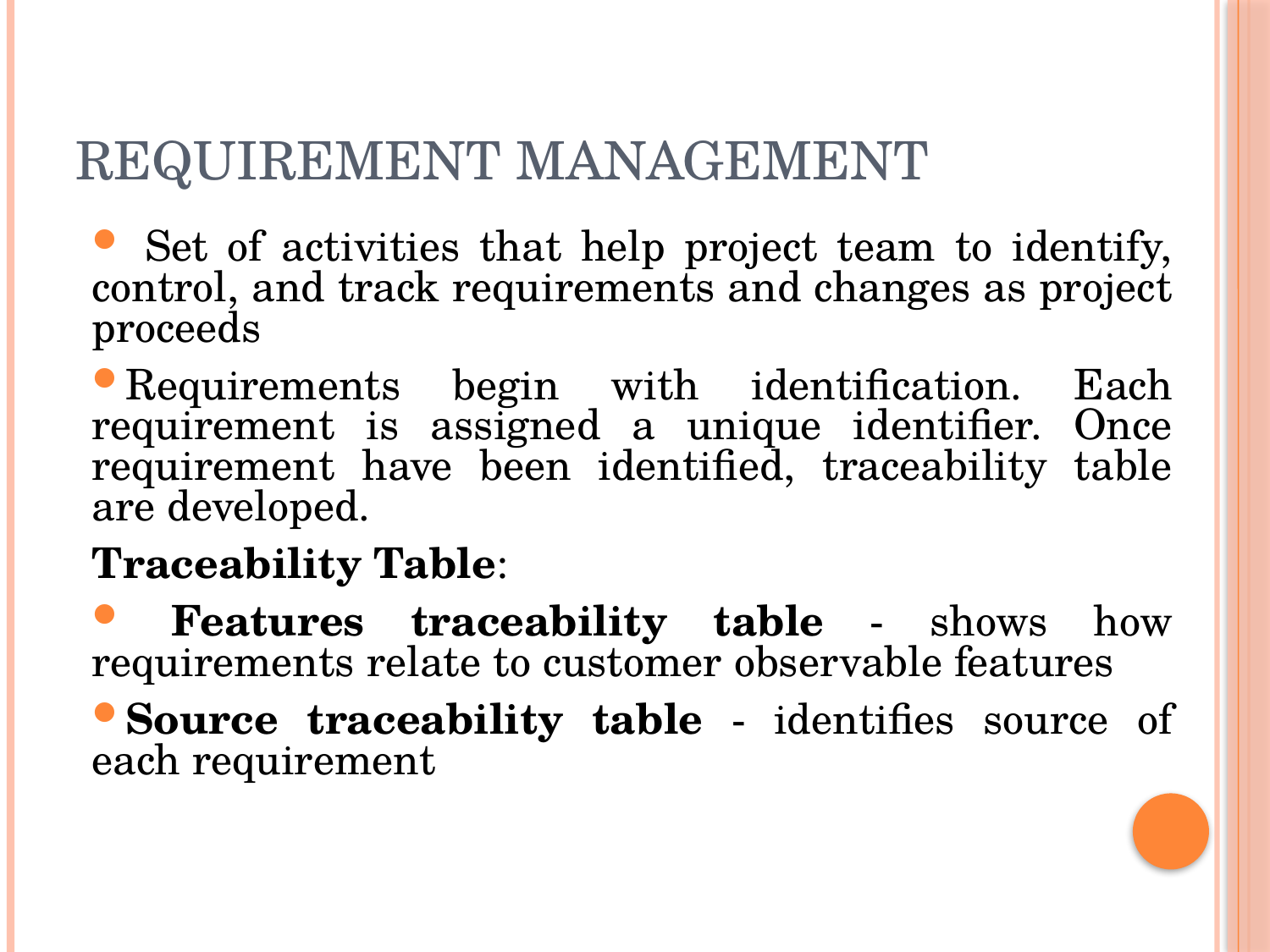

# Requirement Management
 Set of activities that help project team to identify, control, and track requirements and changes as project proceeds
Requirements begin with identification. Each requirement is assigned a unique identifier. Once requirement have been identified, traceability table are developed.
Traceability Table:
 Features traceability table - shows how requirements relate to customer observable features
Source traceability table - identifies source of each requirement